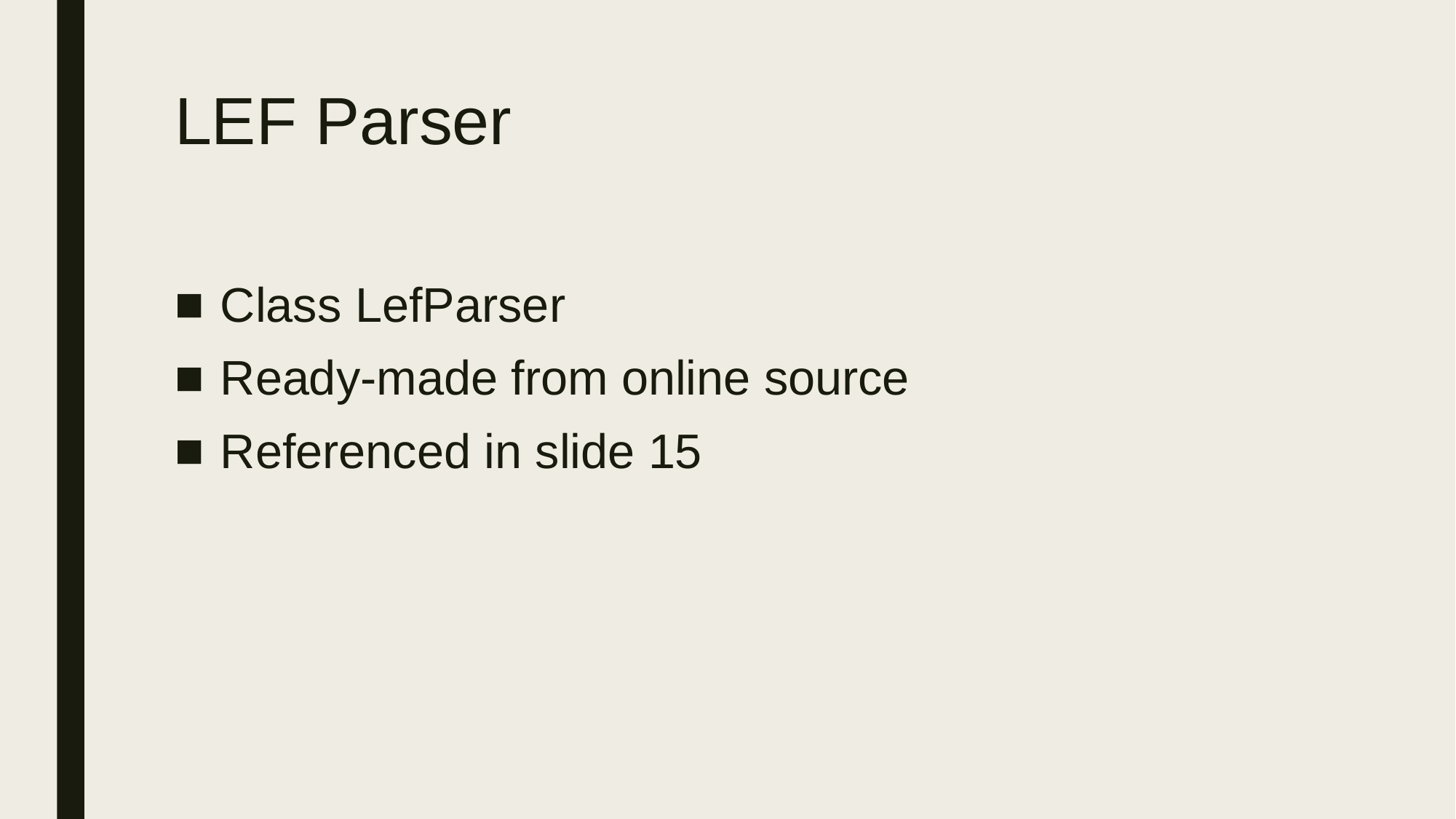

# LEF Parser
Class ﻿LefParser
Ready-made from online source
Referenced in slide 15